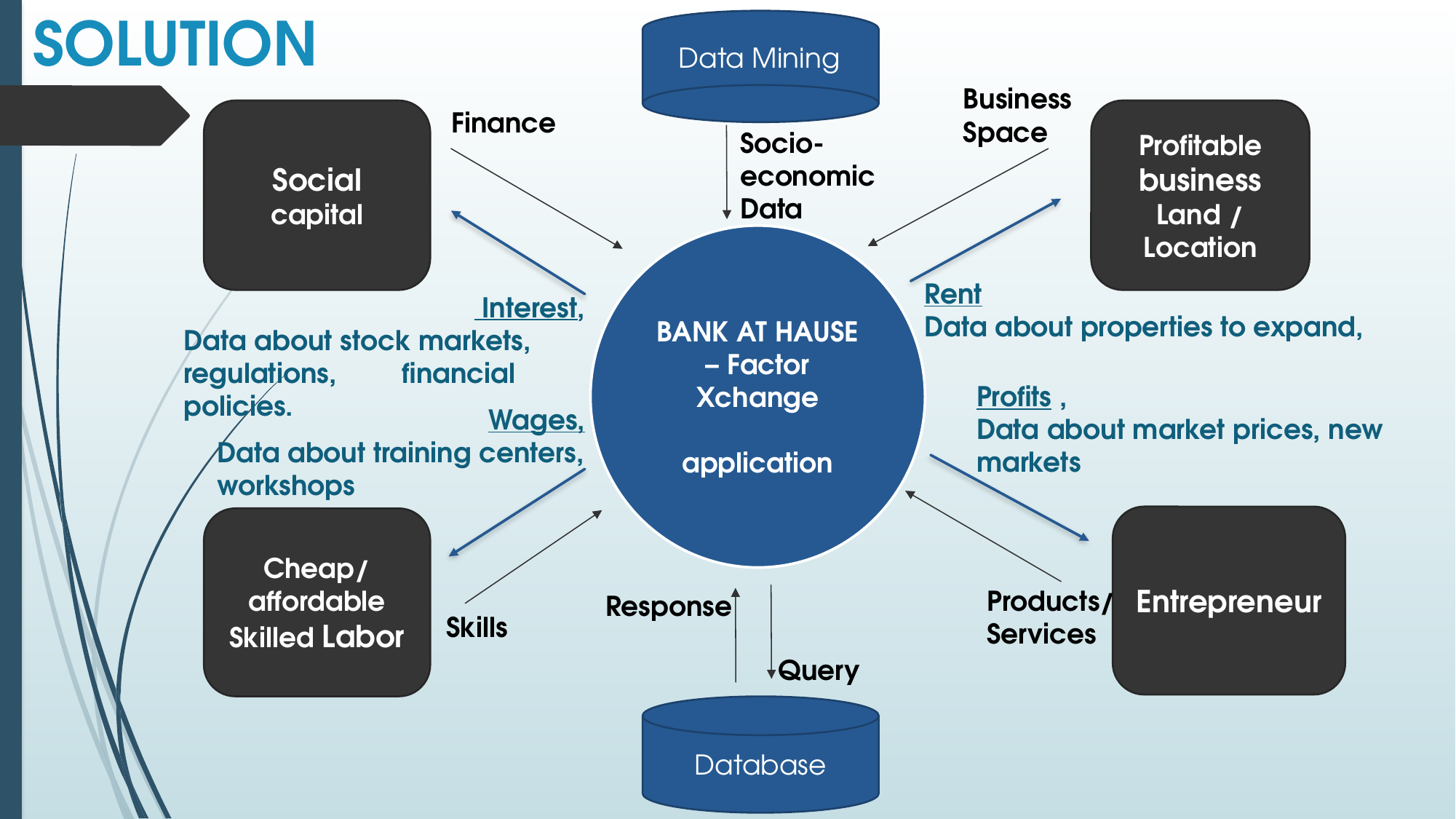

# SOLUTION

Data Mining
Business Space
Finance
Social capital
Profitable business Land / Location
Socio-economic Data
BANK AT HAUSE – Factor Xchange

application
Rent
Data about properties to expand,
 Interest,
Data about stock markets, regulations, 	financial policies.
Profits ,
Data about market prices, new markets
Wages,
Data about training centers, workshops
Entrepreneur
Cheap/ affordable Skilled Labor
Products/ Services
Response
Skills
Query
Database